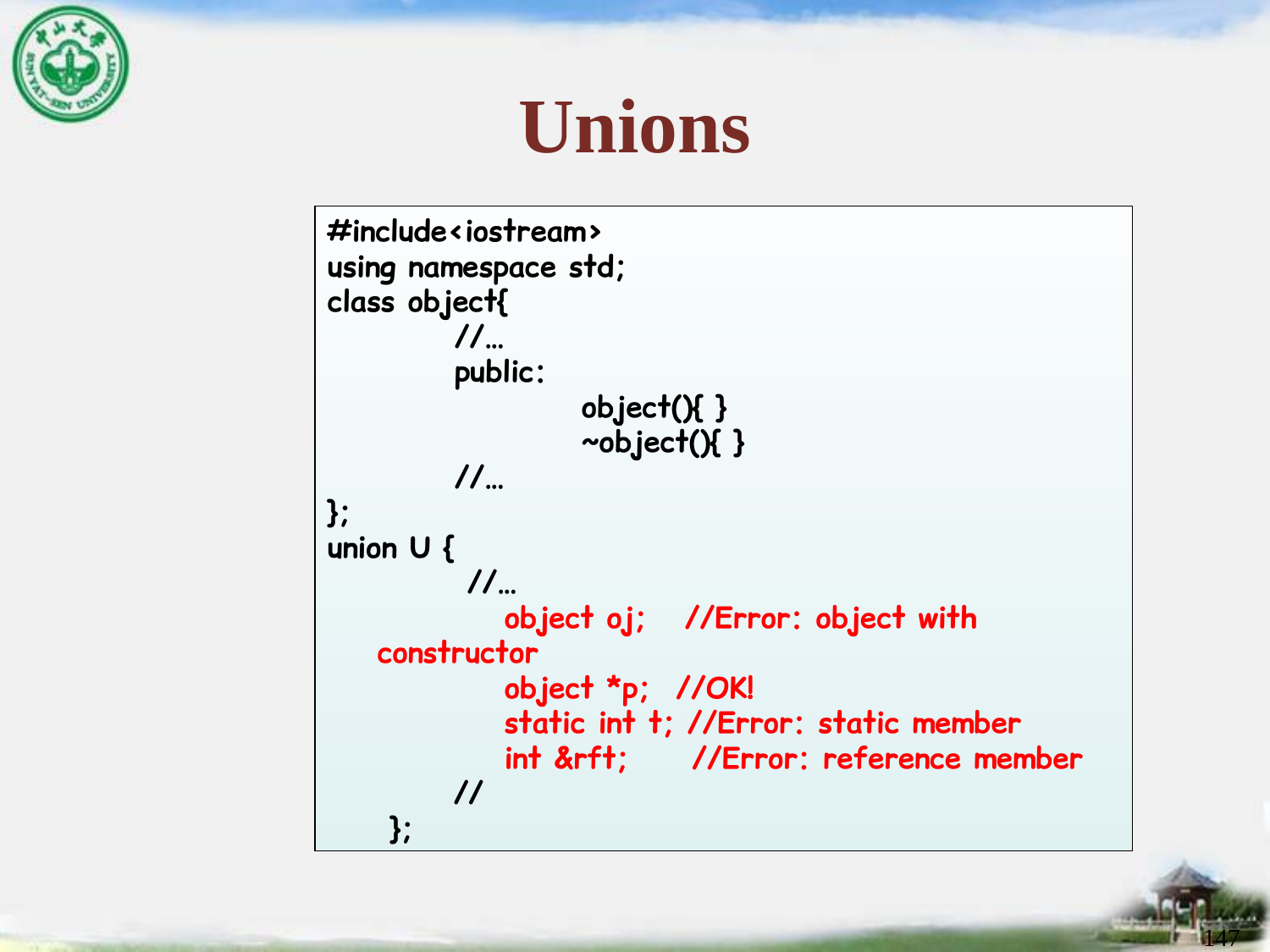

# Unions
#include<iostream>
using namespace std;
class object{
	//…
	public:
		object(){ }
		~object(){ }
	//…
};
union U {
	 //…
	object oj;   //Error: object with constructor
	object *p;  //OK!
	static int t; //Error: static member
	int &rft;     //Error: reference member
      //
 };
147